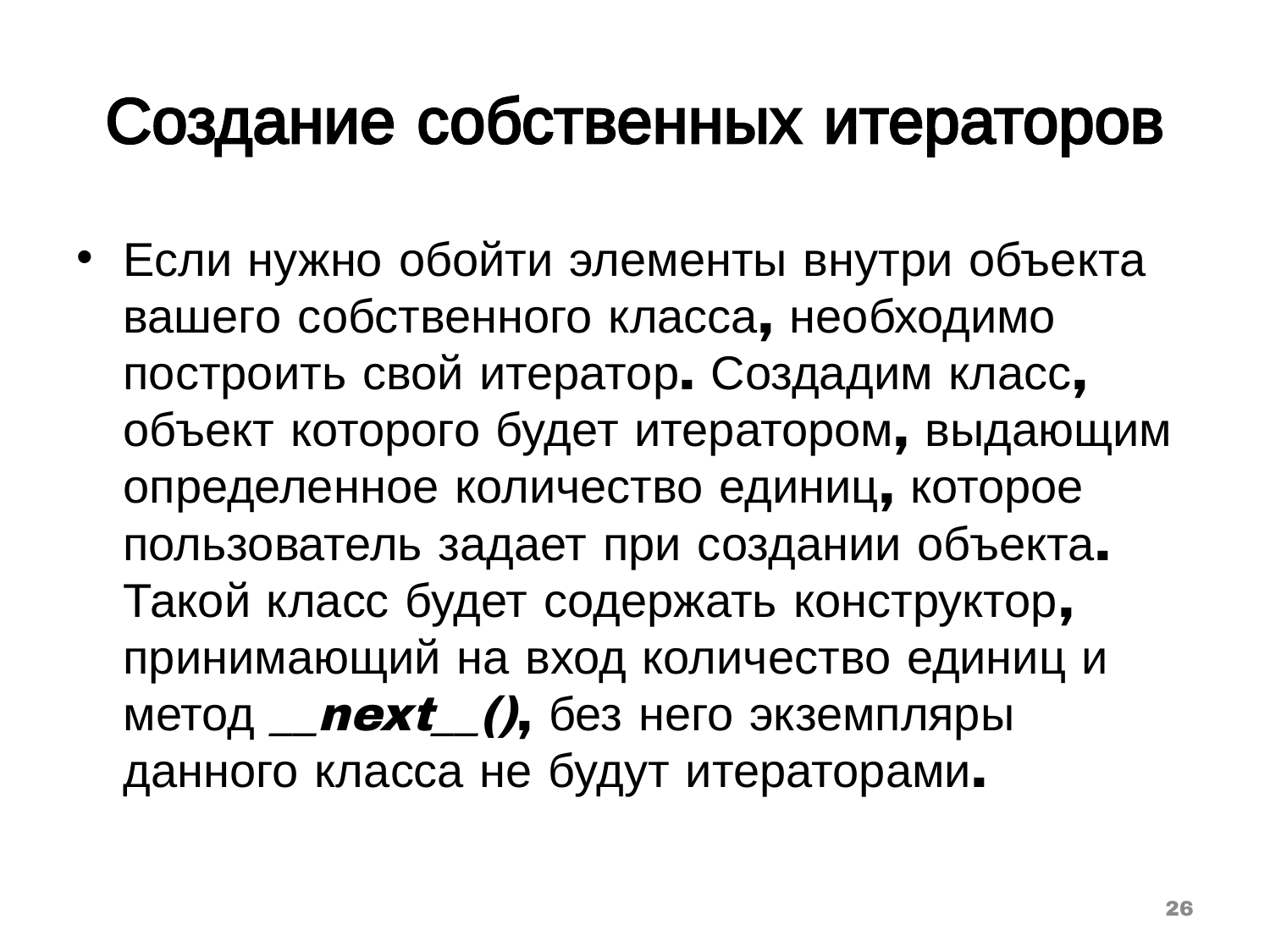

# Создание собственных итераторов
Если нужно обойти элементы внутри объекта вашего собственного класса, необходимо построить свой итератор. Создадим класс, объект которого будет итератором, выдающим определенное количество единиц, которое пользователь задает при создании объекта. Такой класс будет содержать конструктор, принимающий на вход количество единиц и метод __next__(), без него экземпляры данного класса не будут итераторами.
26